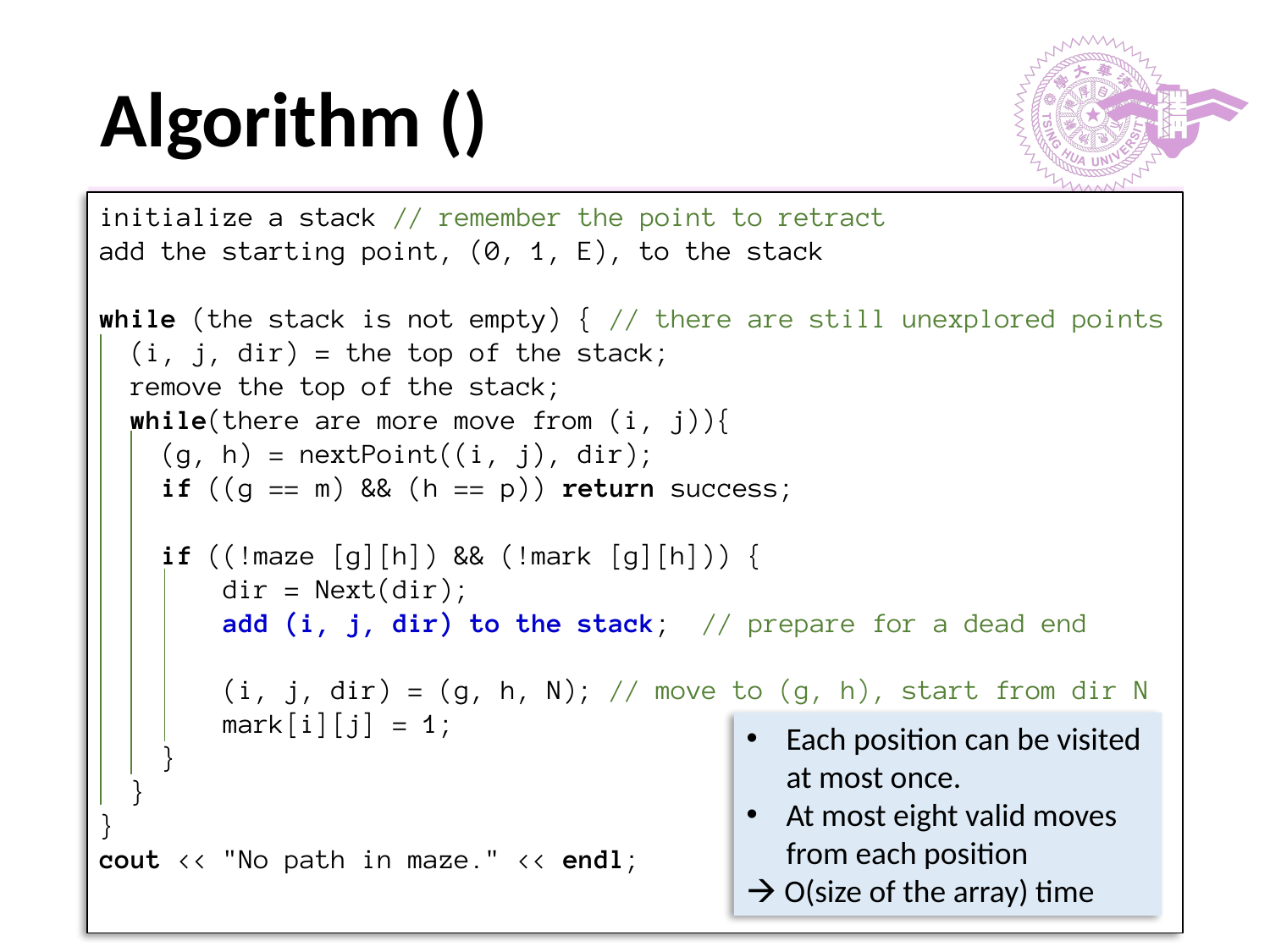

# Algorithm ()
initialize a stack // remember the point to retract
add the starting point, (0, 1, E), to the stack

while (the stack is not empty) { // there are still unexplored points
  (i, j, dir) = the top of the stack;
  remove the top of the stack;
  while(there are more move from (i, j)){
    (g, h) = nextPoint((i, j), dir);
    if ((g == m) && (h == p)) return success;

    if ((!maze [g][h]) && (!mark [g][h])) {
        dir = Next(dir);
        add (i, j, dir) to the stack;  // prepare for a dead end

        (i, j, dir) = (g, h, N); // move to (g, h), start from dir N
        mark[i][j] = 1;
    }
  }
}
cout << "No path in maze." << endl;

Each position can be visited at most once.
At most eight valid moves from each position
🡪 O(size of the array) time
103